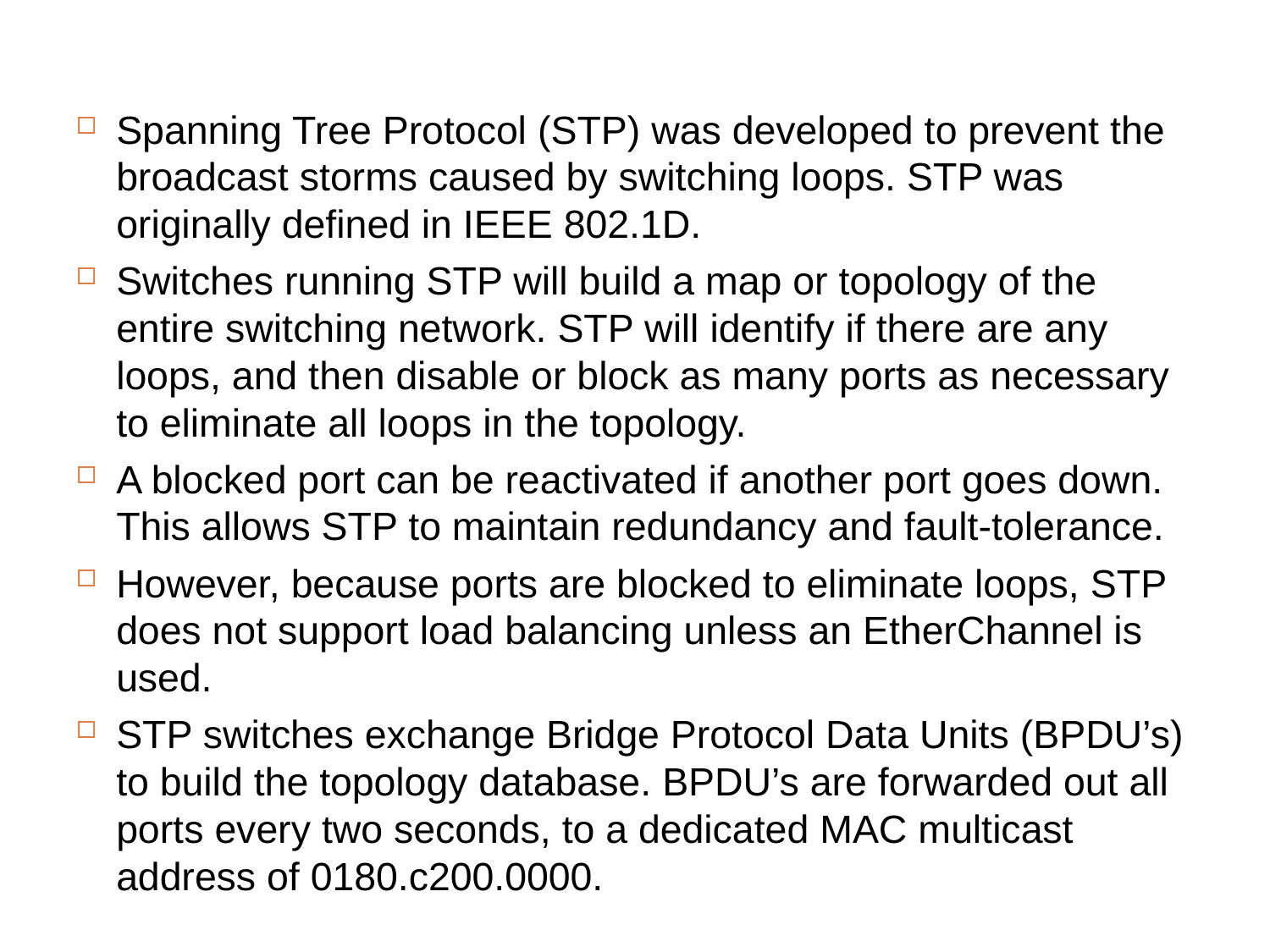

Spanning Tree Protocol (STP) was developed to prevent the broadcast storms caused by switching loops. STP was originally defined in IEEE 802.1D.
Switches running STP will build a map or topology of the entire switching network. STP will identify if there are any loops, and then disable or block as many ports as necessary to eliminate all loops in the topology.
A blocked port can be reactivated if another port goes down. This allows STP to maintain redundancy and fault-tolerance.
However, because ports are blocked to eliminate loops, STP does not support load balancing unless an EtherChannel is used.
STP switches exchange Bridge Protocol Data Units (BPDU’s) to build the topology database. BPDU’s are forwarded out all ports every two seconds, to a dedicated MAC multicast address of 0180.c200.0000.